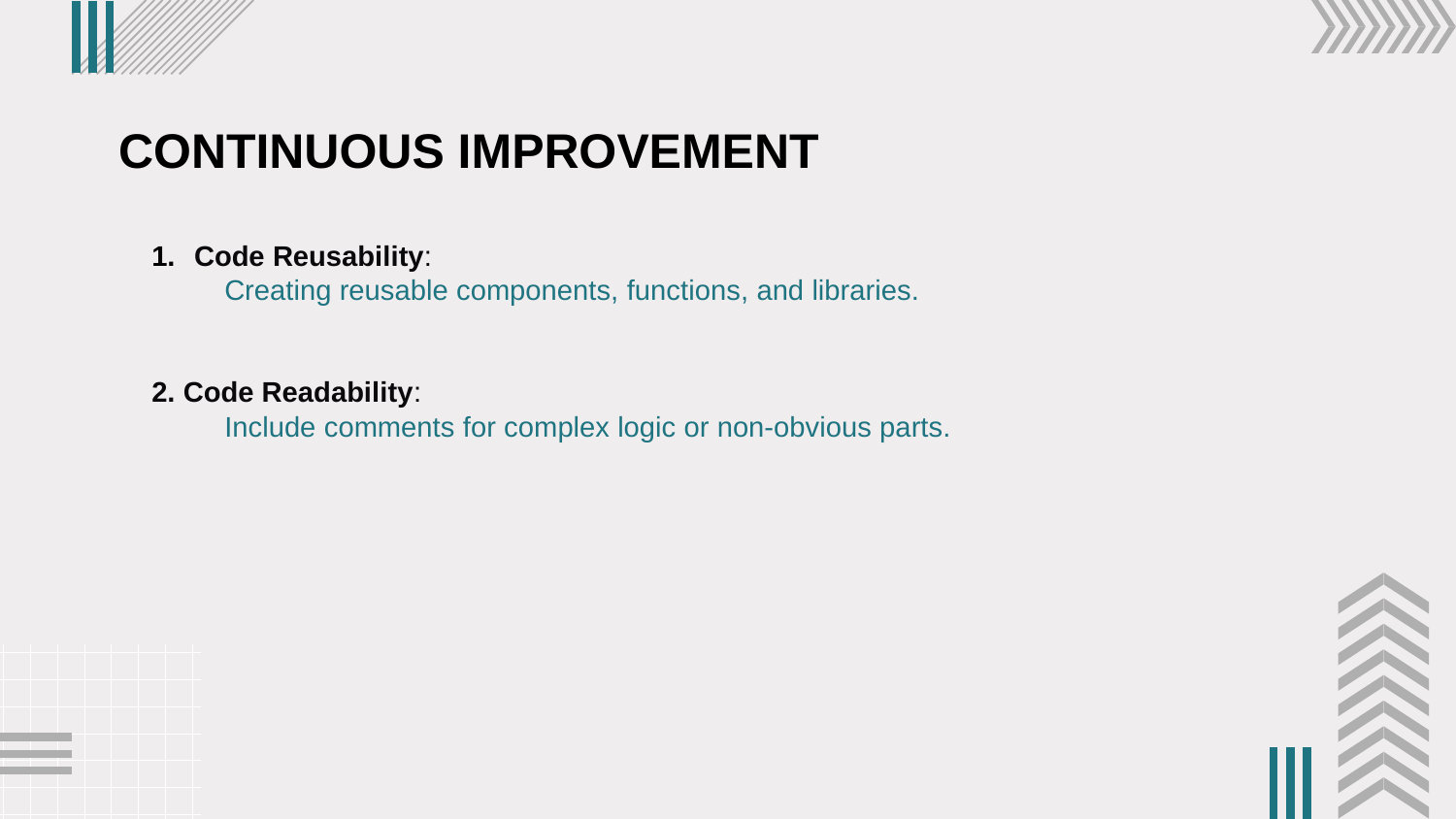

CONTINUOUS IMPROVEMENT
 Code Reusability:
Creating reusable components, functions, and libraries.

2. Code Readability:
Include comments for complex logic or non-obvious parts.